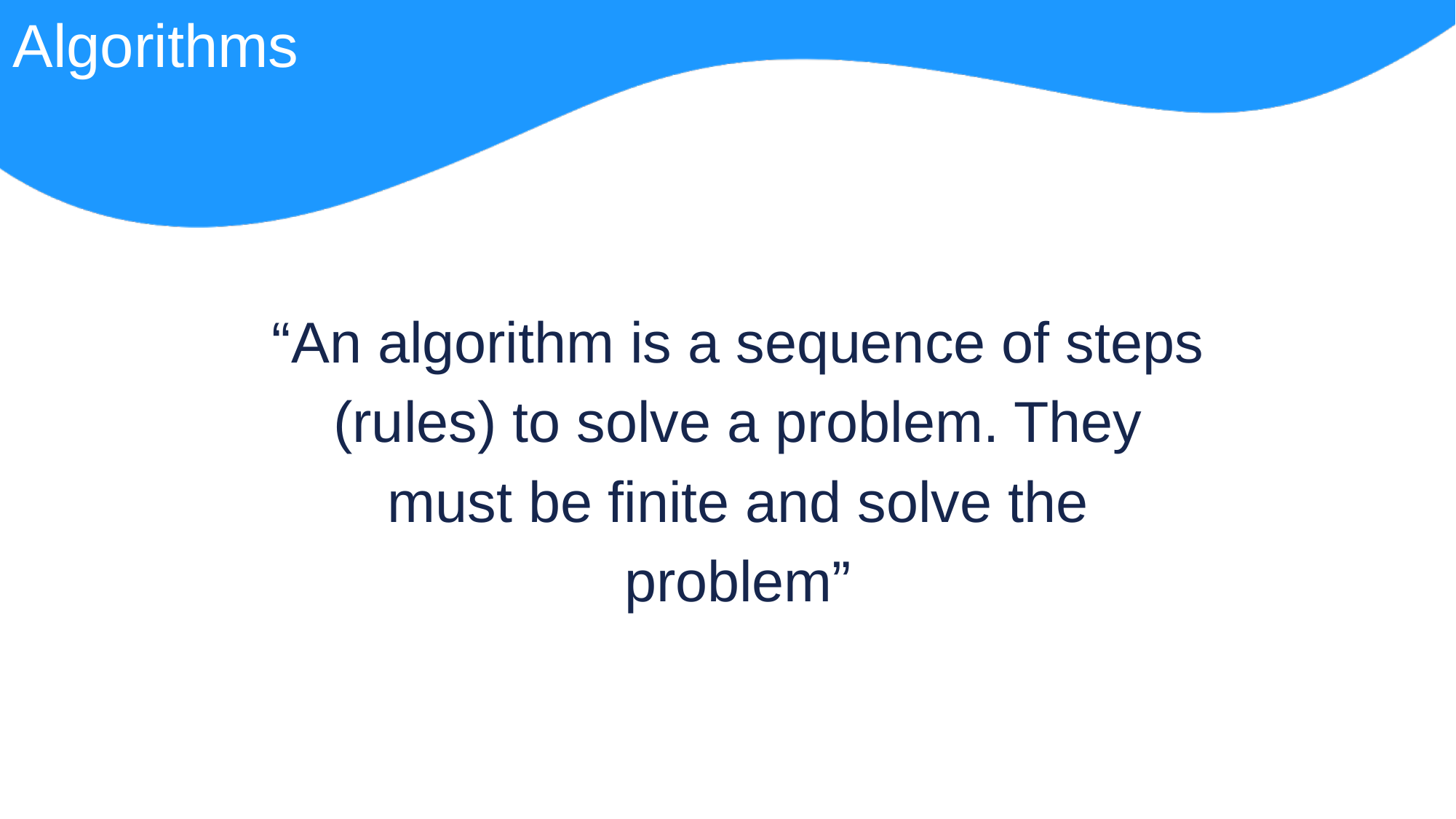

Algorithms

“An algorithm is a sequence of steps (rules) to solve a problem. They must be finite and solve the problem”